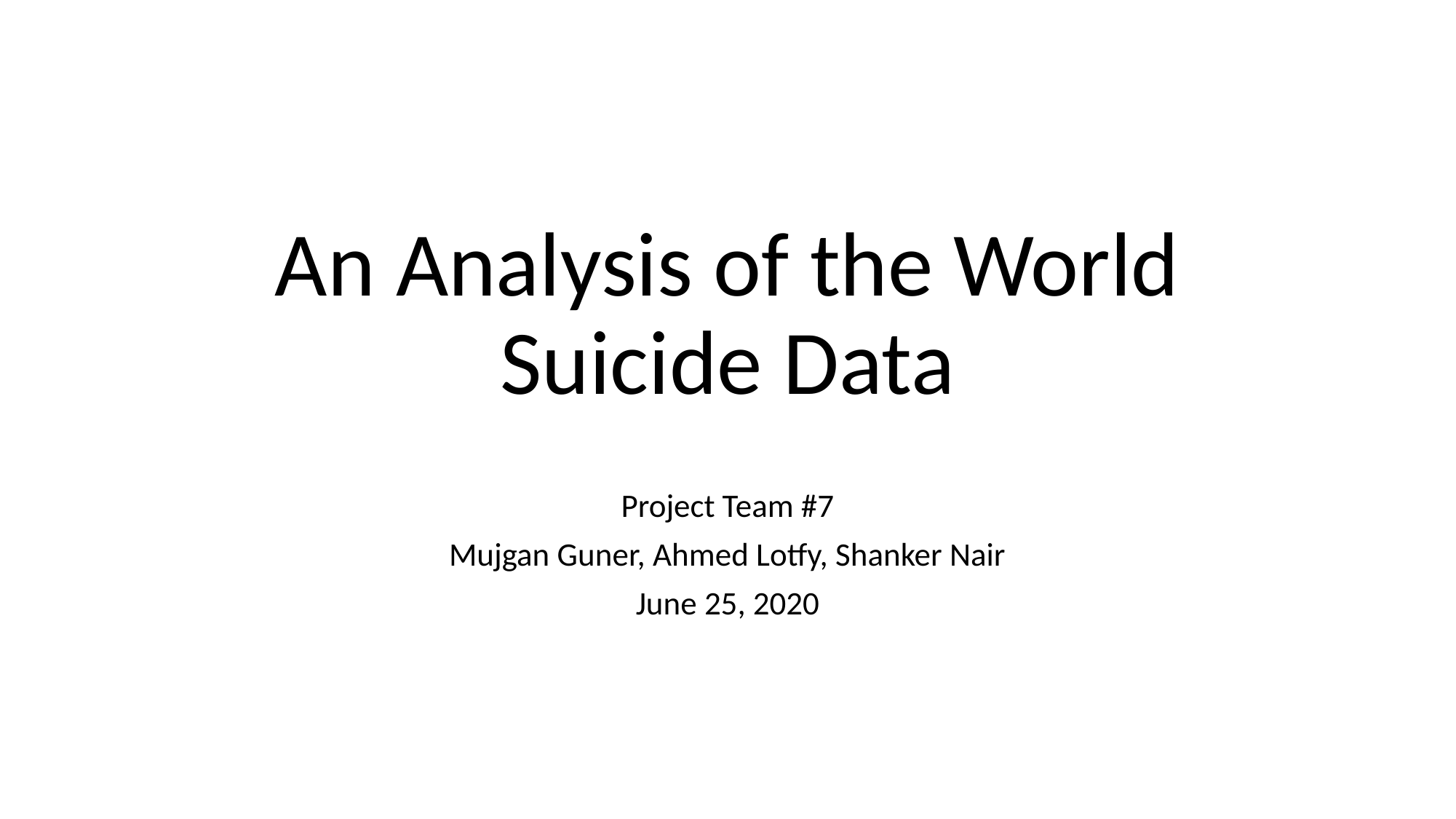

# An Analysis of the World Suicide Data

Project Team #7
Mujgan Guner, Ahmed Lotfy, Shanker Nair
June 25, 2020